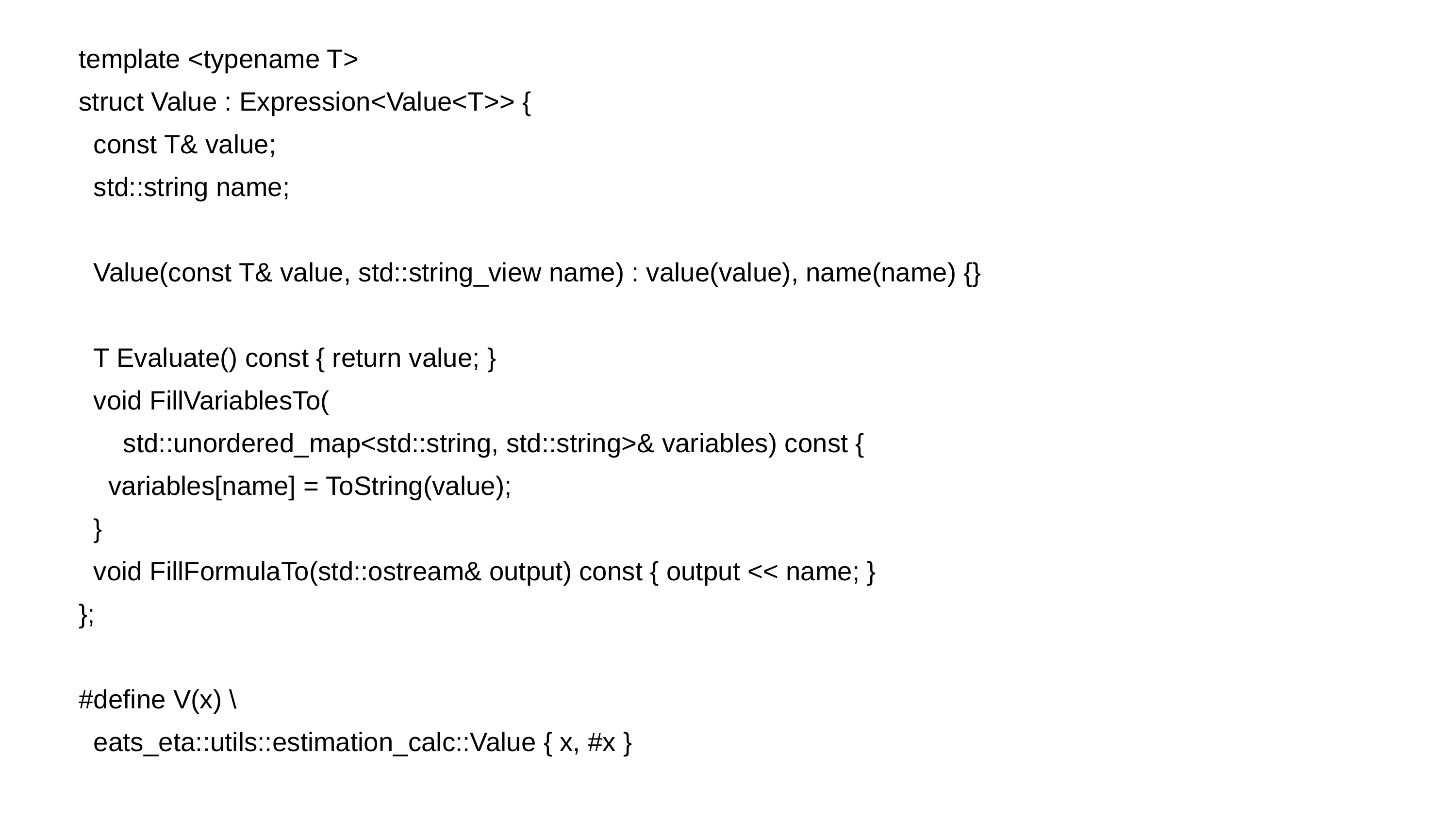

template <typename T>
struct Value : Expression<Value<T>> {
  const T& value;
  std::string name;

  Value(const T& value, std::string_view name) : value(value), name(name) {}

  T Evaluate() const { return value; }
  void FillVariablesTo(
      std::unordered_map<std::string, std::string>& variables) const {
    variables[name] = ToString(value);
  }
  void FillFormulaTo(std::ostream& output) const { output << name; }
};

#define V(x) \
  eats_eta::utils::estimation_calc::Value { x, #x }